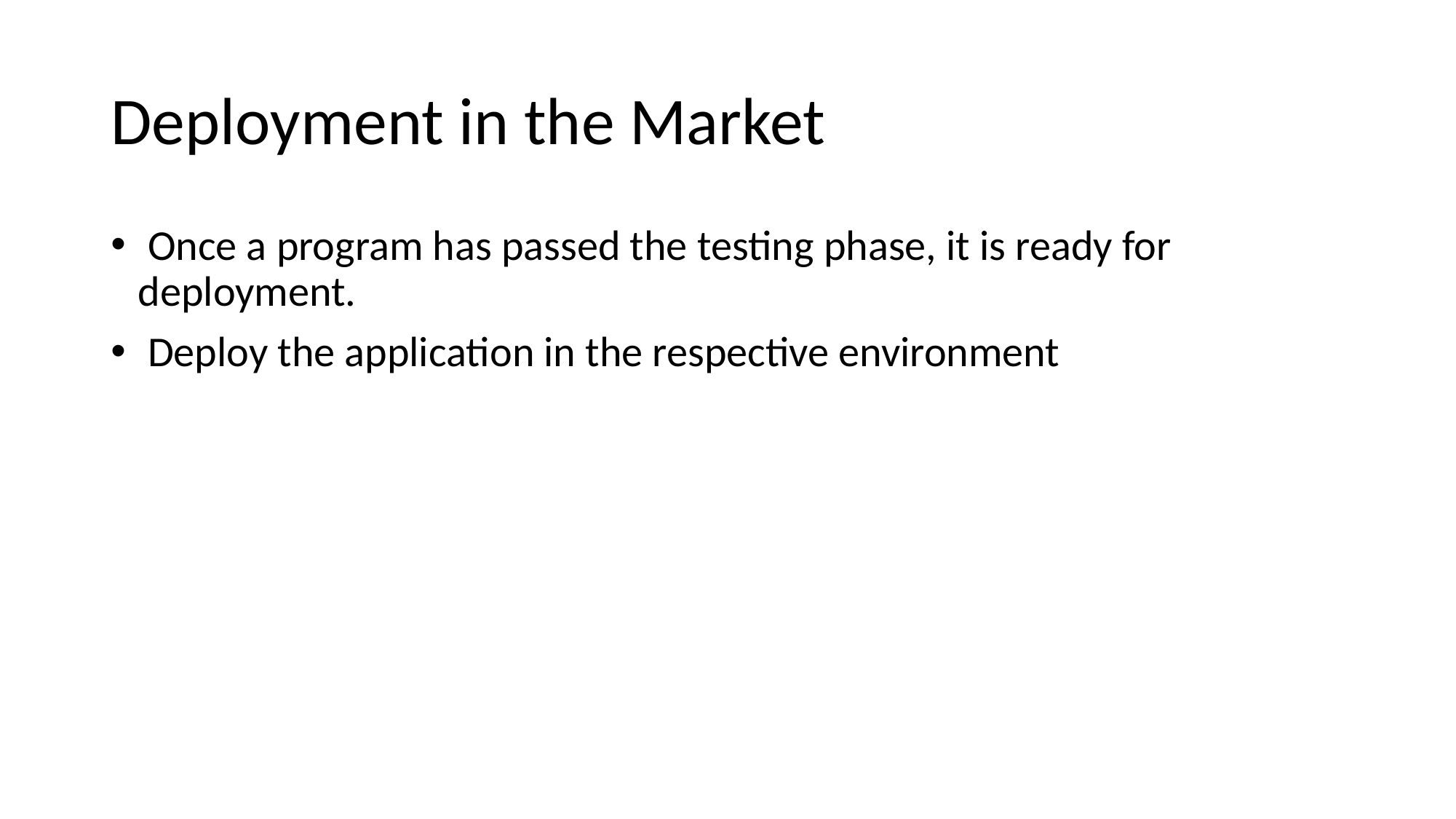

# Deployment in the Market
 Once a program has passed the testing phase, it is ready for deployment.
 Deploy the application in the respective environment